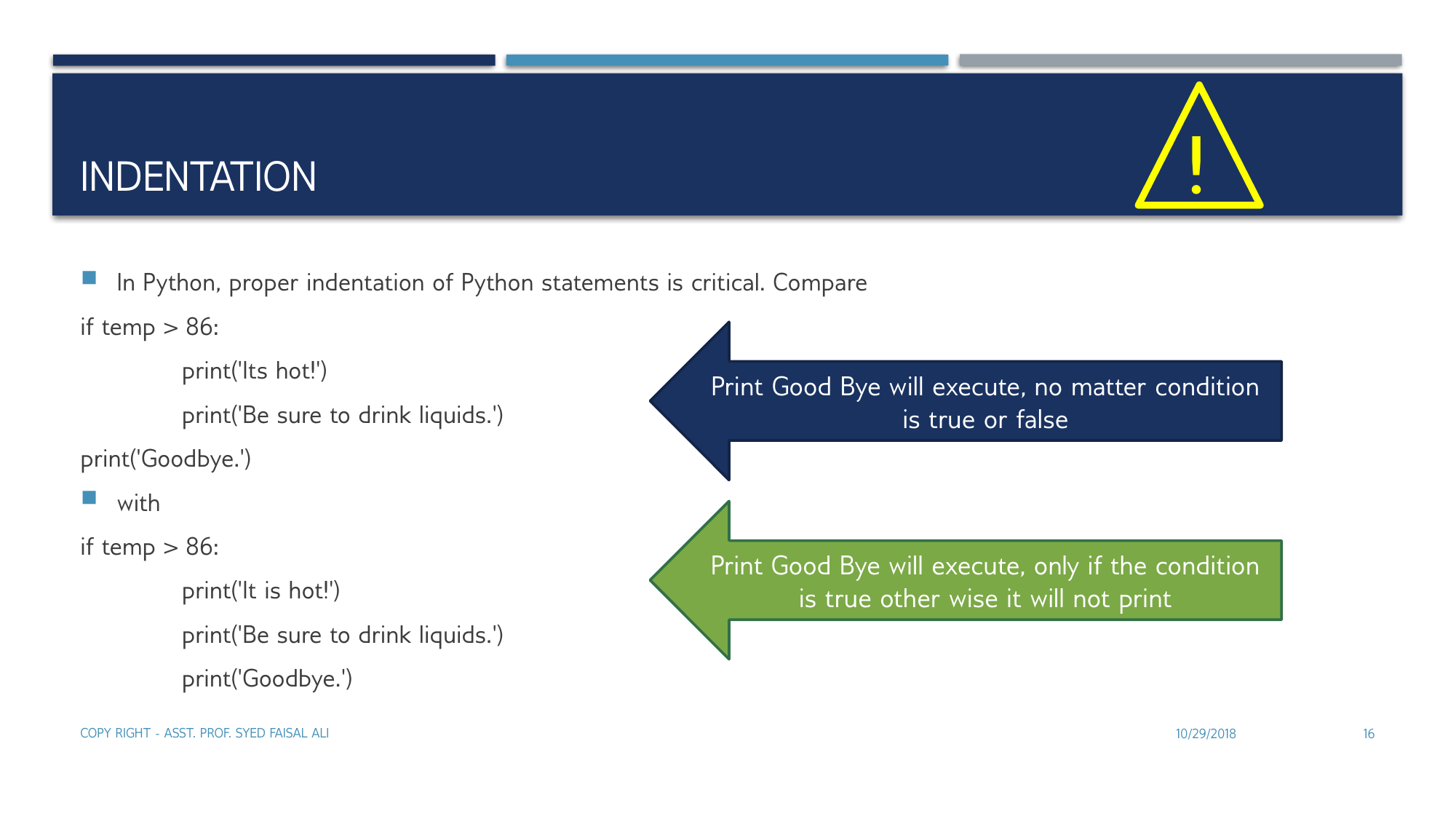

# indentation

!
In Python, proper indentation of Python statements is critical. Compare
if temp > 86:
	print('Its hot!')
	print('Be sure to drink liquids.')
print('Goodbye.')
with
if temp > 86:
	print('It is hot!')
	print('Be sure to drink liquids.')
	print('Goodbye.')
Print Good Bye will execute, no matter condition is true or false
Print Good Bye will execute, only if the condition is true other wise it will not print
Copy Right - Asst. Prof. Syed Faisal Ali
10/29/2018
16